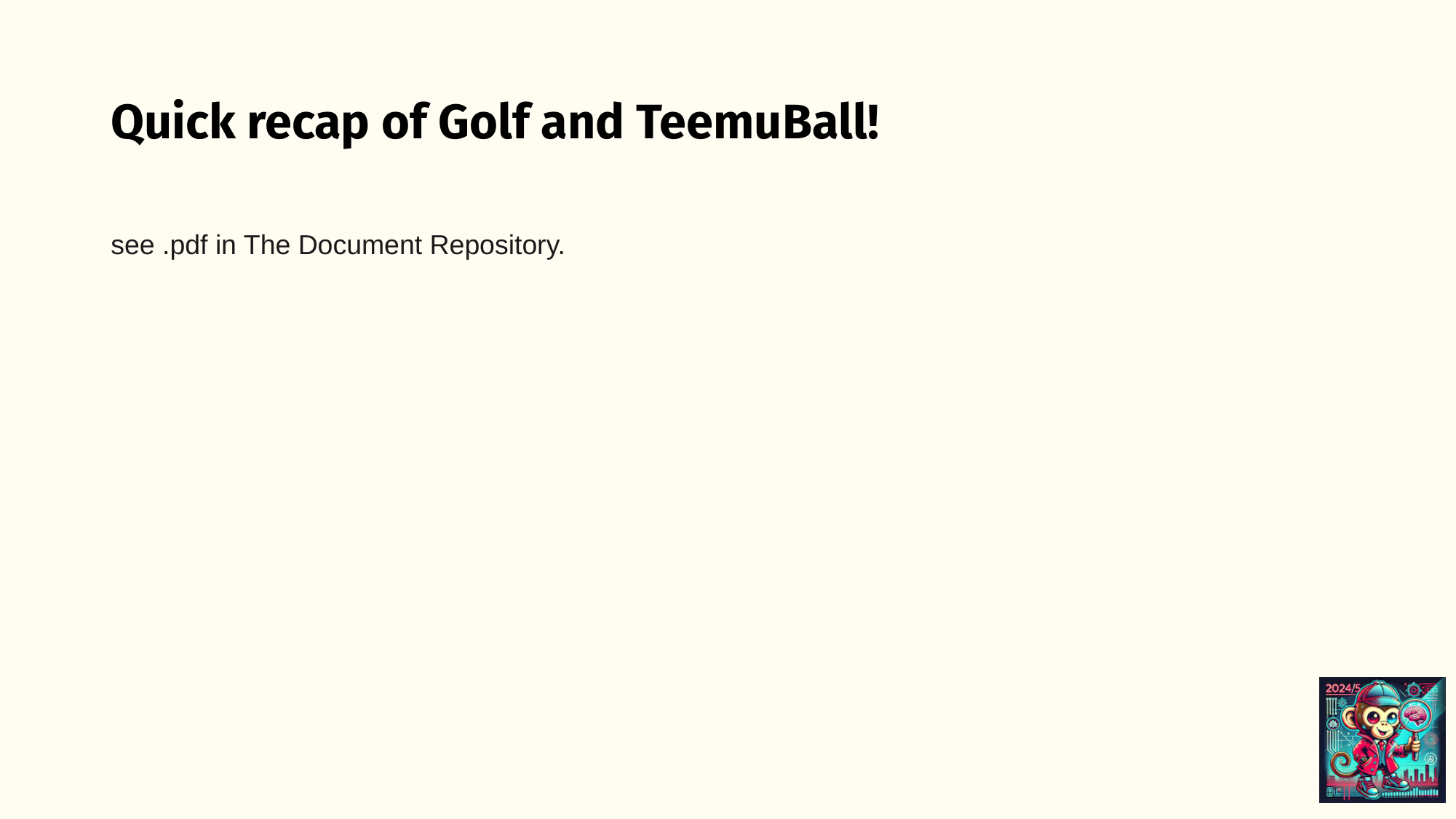

# Quick recap of Golf and TeemuBall!
see .pdf in The Document Repository.